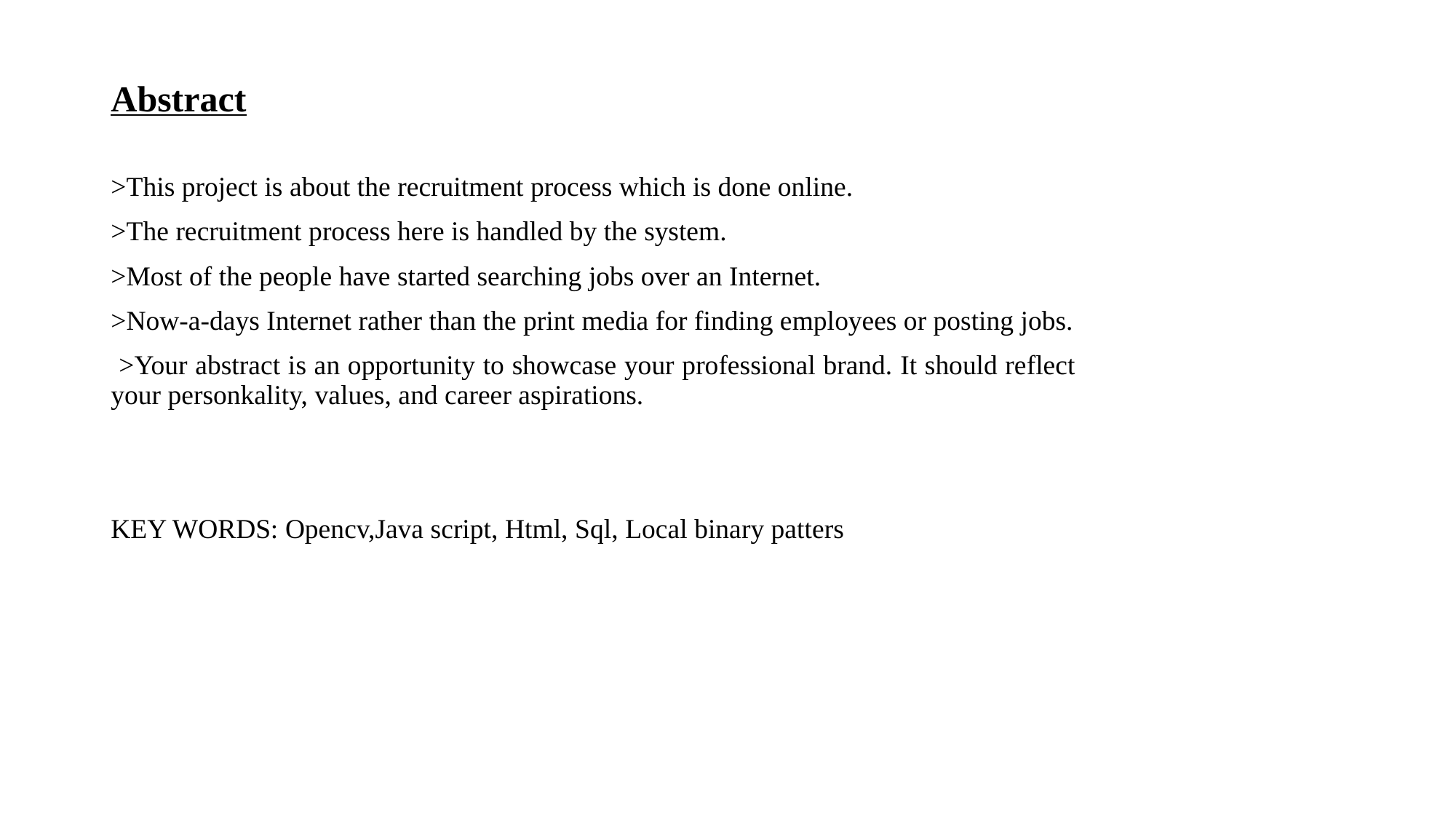

# Abstract
>This project is about the recruitment process which is done online.
>The recruitment process here is handled by the system.
>Most of the people have started searching jobs over an Internet.
>Now-a-days Internet rather than the print media for finding employees or posting jobs.
 >Your abstract is an opportunity to showcase your professional brand. It should reflect your personkality, values, and career aspirations.

KEY WORDS: Opencv,Java script, Html, Sql, Local binary patters